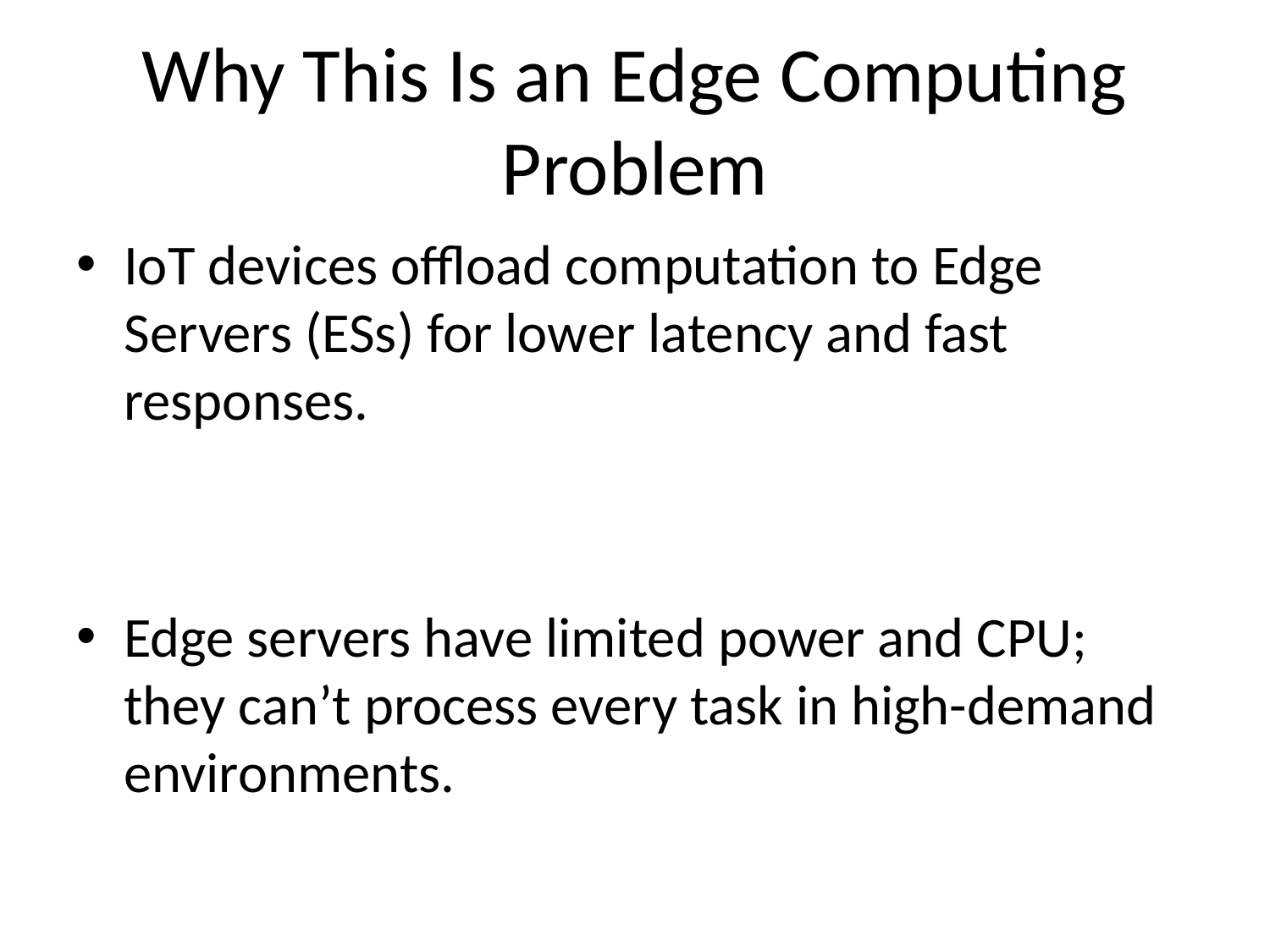

# Why This Is an Edge Computing Problem
IoT devices offload computation to Edge Servers (ESs) for lower latency and fast responses.

Edge servers have limited power and CPU; they can’t process every task in high-demand environments.
This paper addresses the challenge of deciding which tasks to offload under these edge constraints.
Thus, it’s a clear edge computing problem centered around task selection, power optimization, and real-time processing.